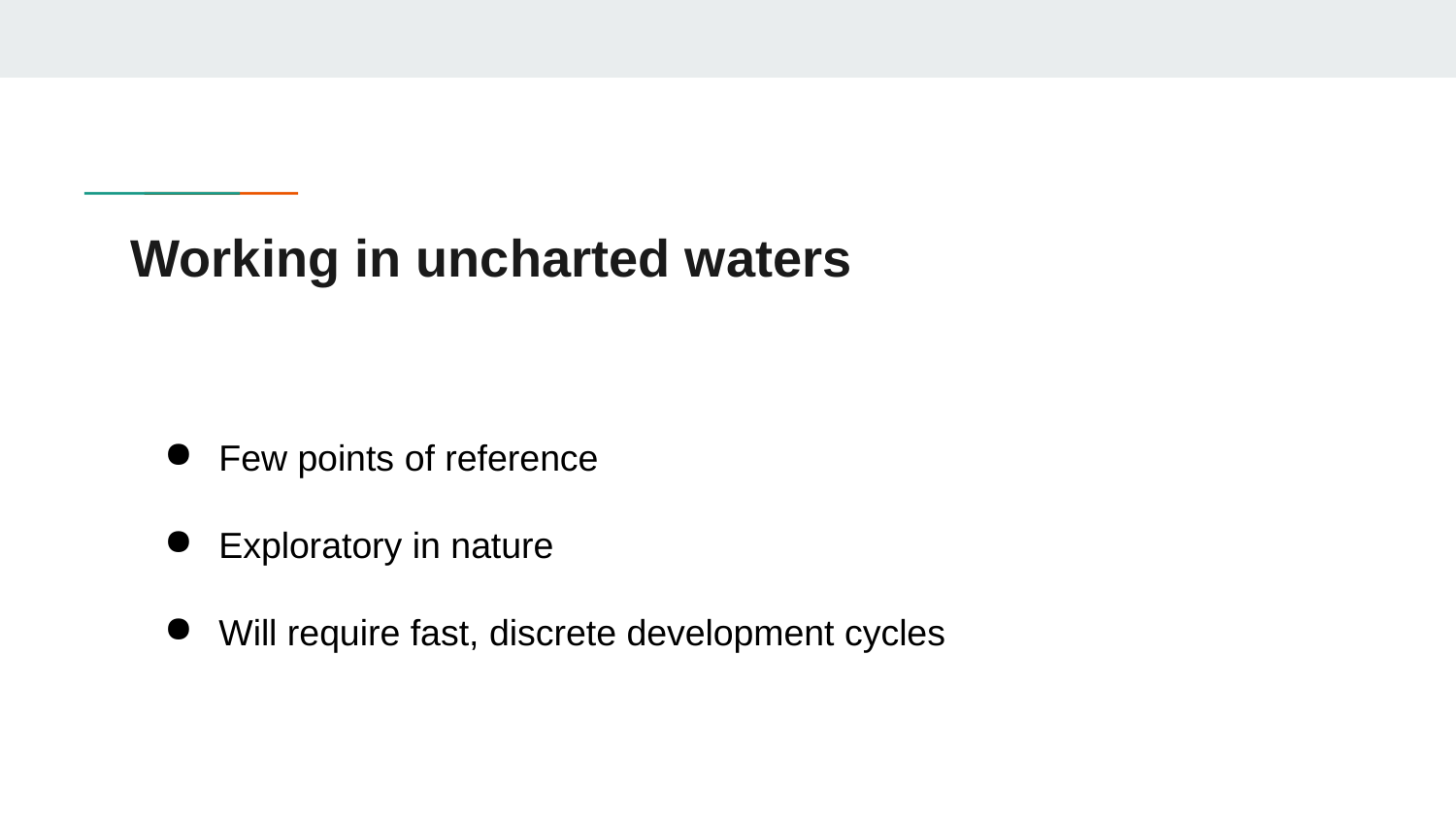

# Working in uncharted waters
Few points of reference
Exploratory in nature
Will require fast, discrete development cycles